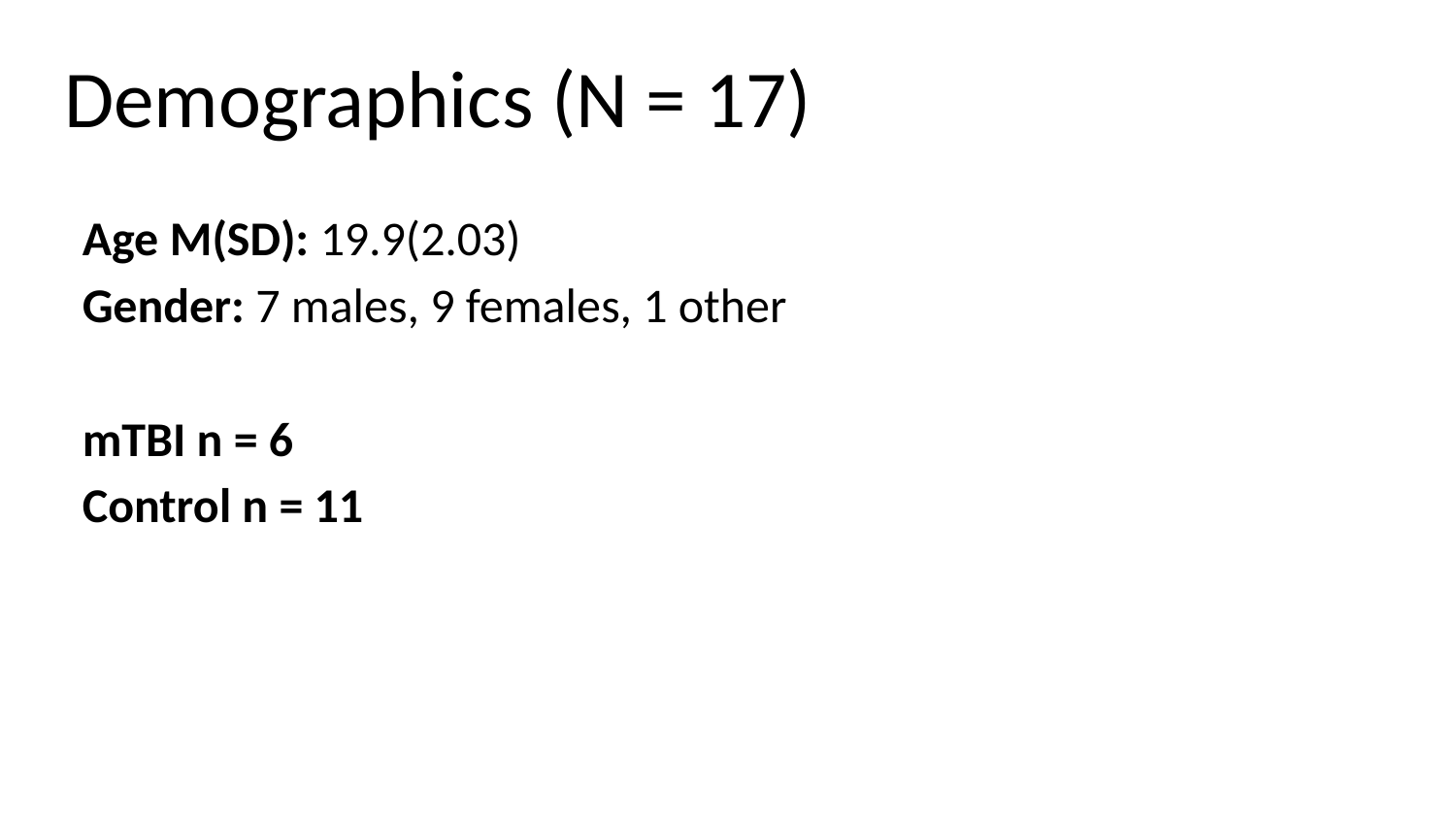

# Demographics (N = 17)
Age M(SD): 19.9(2.03)
Gender: 7 males, 9 females, 1 other

mTBI n = 6
Control n = 11